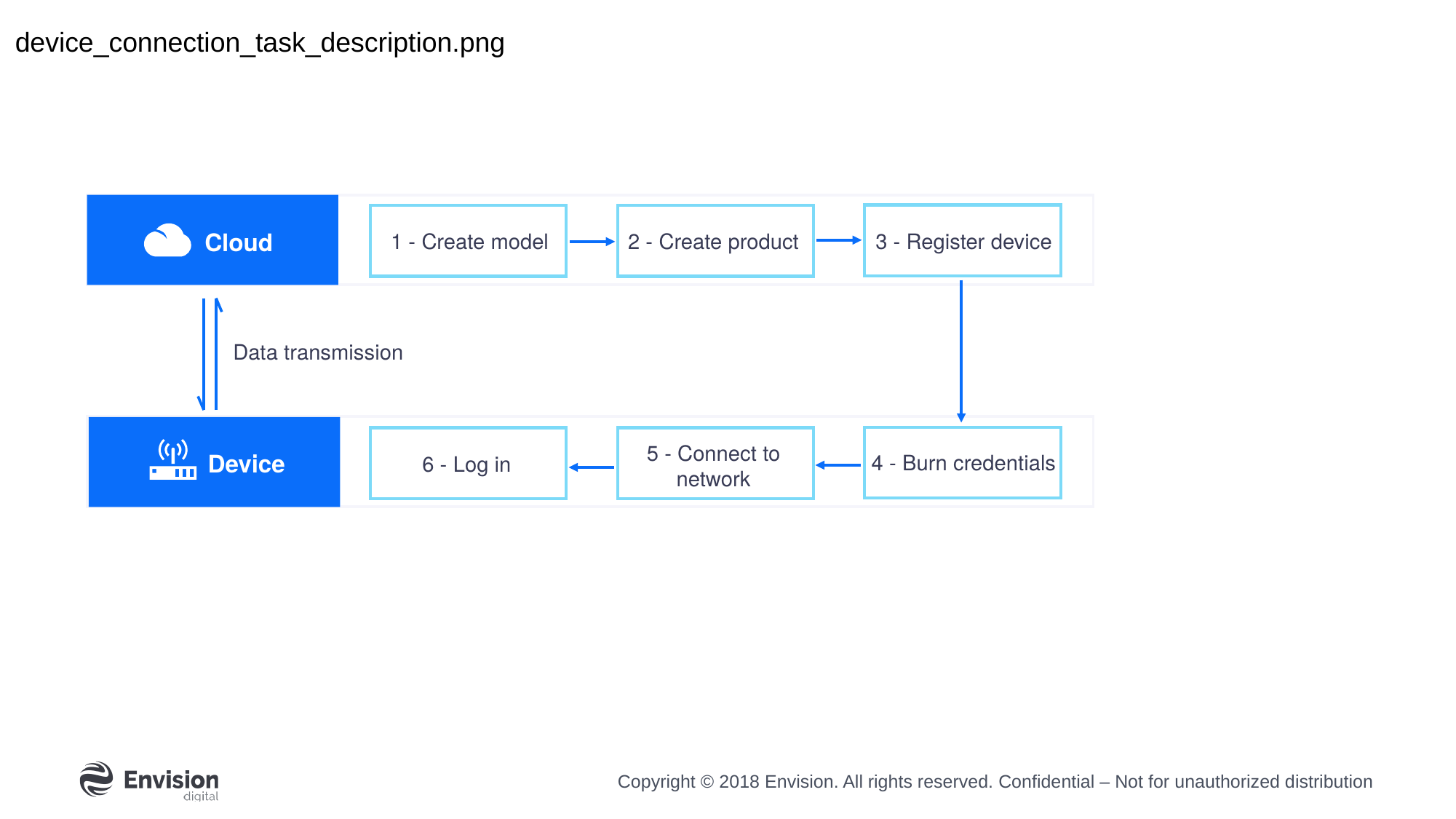

device_connection_task_description.png

Cloud
3 - Register device
1 - Create model
2 - Create product

Data transmission

5 - Connect to network

Device
4 - Burn credentials

6 - Log in